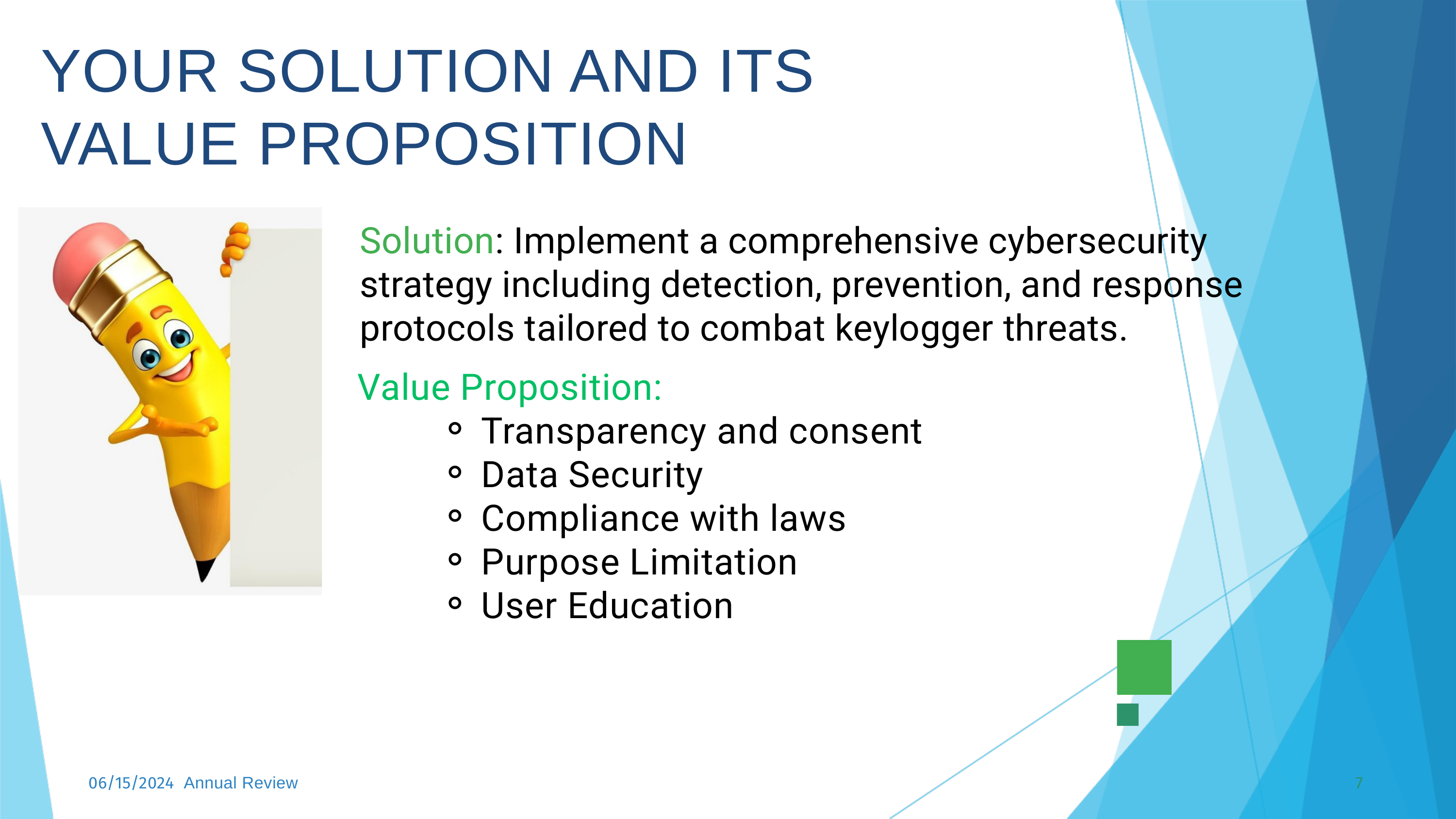

YOUR SOLUTION AND ITS VALUE PROPOSITION

Solution: Implement a comprehensive cybersecurity strategy including detection, prevention, and response protocols tailored to combat keylogger threats.
Value Proposition:
Transparency and consent
Data Security
Compliance with laws
Purpose Limitation
User Education

06/15/2024  Annual Review
7